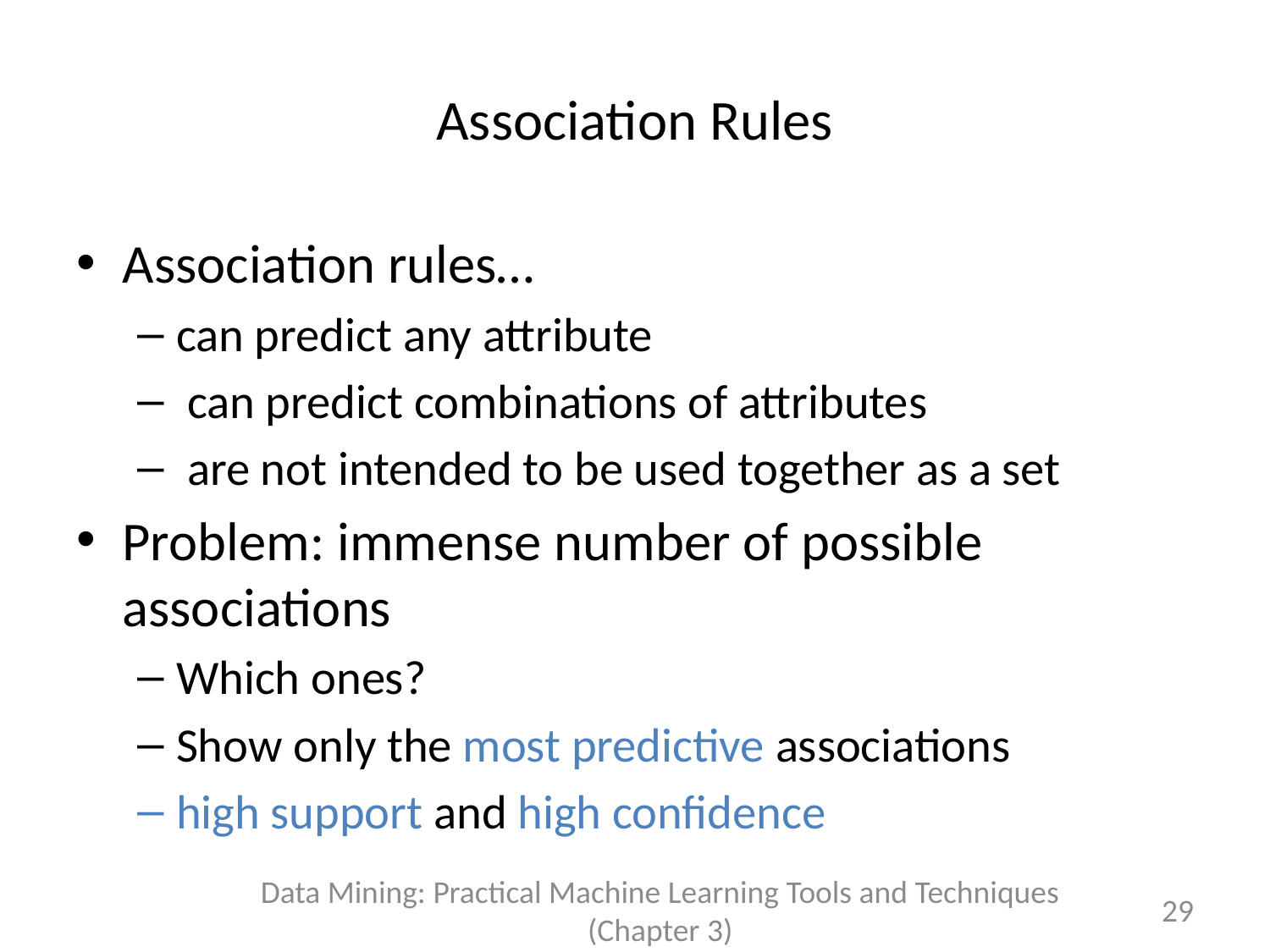

# Association Rules
Association rules…
can predict any attribute
 can predict combinations of attributes
 are not intended to be used together as a set
Problem: immense number of possible associations
Which ones?
Show only the most predictive associations
high support and high confidence

Data Mining: Practical Machine Learning Tools and Techniques (Chapter 3)
29